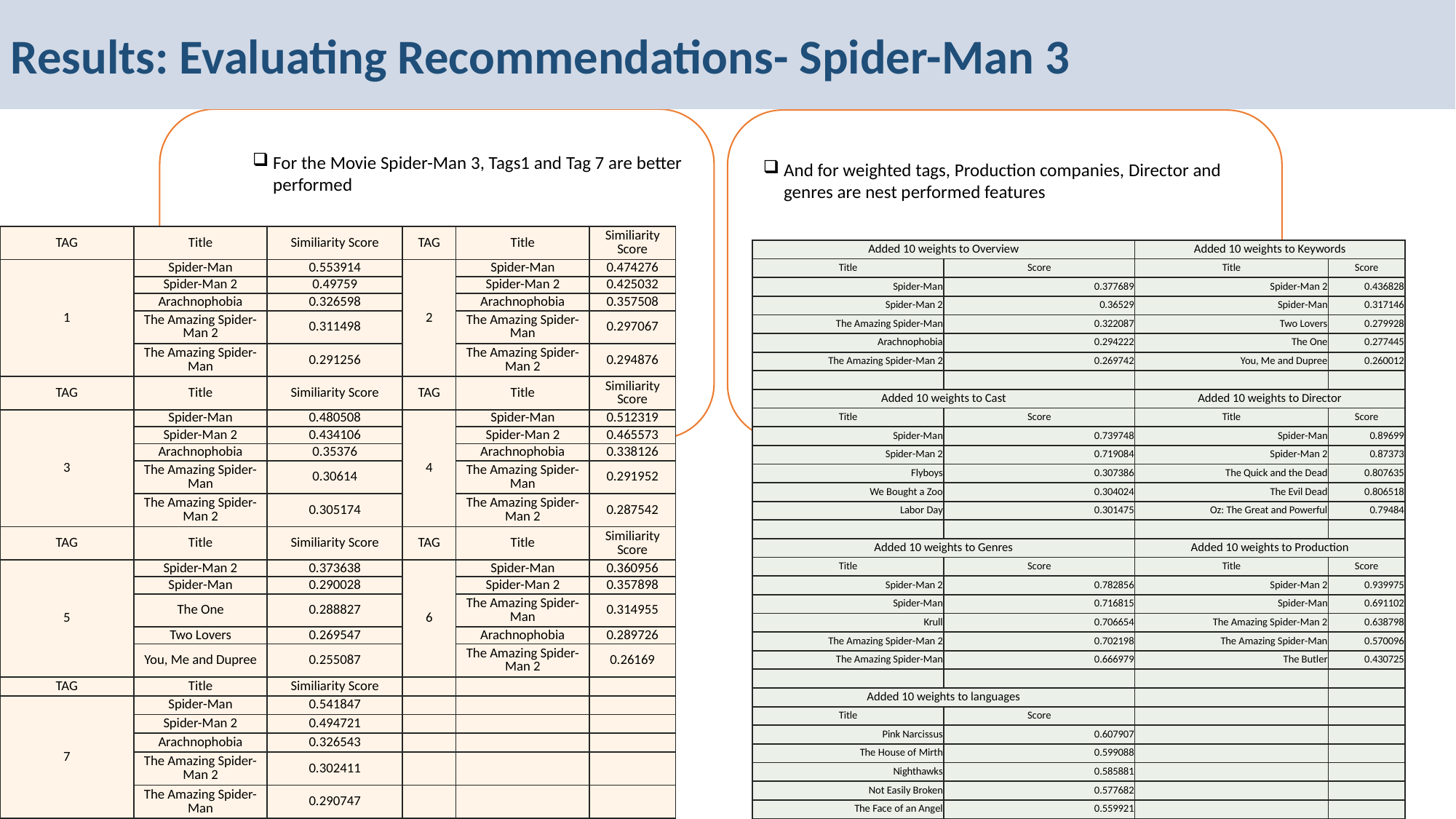

Results: Evaluating Recommendations- Spider-Man 3

For the Movie Spider-Man 3, Tags1 and Tag 7 are better performed
And for weighted tags, Production companies, Director and genres are nest performed features

| TAG | Title | Similiarity Score | TAG | Title | Similiarity Score |
| --- | --- | --- | --- | --- | --- |
| 1 | Spider-Man | 0.553914 | 2 | Spider-Man | 0.474276 |
|  | Spider-Man 2 | 0.49759 |  | Spider-Man 2 | 0.425032 |
|  | Arachnophobia | 0.326598 |  | Arachnophobia | 0.357508 |
|  | The Amazing Spider-Man 2 | 0.311498 |  | The Amazing Spider-Man | 0.297067 |
|  | The Amazing Spider-Man | 0.291256 |  | The Amazing Spider-Man 2 | 0.294876 |
| TAG | Title | Similiarity Score | TAG | Title | Similiarity Score |
| 3 | Spider-Man | 0.480508 | 4 | Spider-Man | 0.512319 |
|  | Spider-Man 2 | 0.434106 |  | Spider-Man 2 | 0.465573 |
|  | Arachnophobia | 0.35376 |  | Arachnophobia | 0.338126 |
|  | The Amazing Spider-Man | 0.30614 |  | The Amazing Spider-Man | 0.291952 |
|  | The Amazing Spider-Man 2 | 0.305174 |  | The Amazing Spider-Man 2 | 0.287542 |
| TAG | Title | Similiarity Score | TAG | Title | Similiarity Score |
| 5 | Spider-Man 2 | 0.373638 | 6 | Spider-Man | 0.360956 |
|  | Spider-Man | 0.290028 |  | Spider-Man 2 | 0.357898 |
|  | The One | 0.288827 |  | The Amazing Spider-Man | 0.314955 |
|  | Two Lovers | 0.269547 |  | Arachnophobia | 0.289726 |
|  | You, Me and Dupree | 0.255087 |  | The Amazing Spider-Man 2 | 0.26169 |
| TAG | Title | Similiarity Score |  |  |  |
| 7 | Spider-Man | 0.541847 |  |  |  |
|  | Spider-Man 2 | 0.494721 |  |  |  |
|  | Arachnophobia | 0.326543 |  |  |  |
|  | The Amazing Spider-Man 2 | 0.302411 |  |  |  |
|  | The Amazing Spider-Man | 0.290747 |  |  |  |
| Added 10 weights to Overview |  | Added 10 weights to Keywords |  |
| --- | --- | --- | --- |
| Title | Score | Title | Score |
| Spider-Man | 0.377689 | Spider-Man 2 | 0.436828 |
| Spider-Man 2 | 0.36529 | Spider-Man | 0.317146 |
| The Amazing Spider-Man | 0.322087 | Two Lovers | 0.279928 |
| Arachnophobia | 0.294222 | The One | 0.277445 |
| The Amazing Spider-Man 2 | 0.269742 | You, Me and Dupree | 0.260012 |
|  |  |  |  |
| Added 10 weights to Cast |  | Added 10 weights to Director |  |
| Title | Score | Title | Score |
| Spider-Man | 0.739748 | Spider-Man | 0.89699 |
| Spider-Man 2 | 0.719084 | Spider-Man 2 | 0.87373 |
| Flyboys | 0.307386 | The Quick and the Dead | 0.807635 |
| We Bought a Zoo | 0.304024 | The Evil Dead | 0.806518 |
| Labor Day | 0.301475 | Oz: The Great and Powerful | 0.79484 |
|  |  |  |  |
| Added 10 weights to Genres |  | Added 10 weights to Production |  |
| Title | Score | Title | Score |
| Spider-Man 2 | 0.782856 | Spider-Man 2 | 0.939975 |
| Spider-Man | 0.716815 | Spider-Man | 0.691102 |
| Krull | 0.706654 | The Amazing Spider-Man 2 | 0.638798 |
| The Amazing Spider-Man 2 | 0.702198 | The Amazing Spider-Man | 0.570096 |
| The Amazing Spider-Man | 0.666979 | The Butler | 0.430725 |
|  |  |  |  |
| Added 10 weights to languages |  |  |  |
| Title | Score |  |  |
| Pink Narcissus | 0.607907 |  |  |
| The House of Mirth | 0.599088 |  |  |
| Nighthawks | 0.585881 |  |  |
| Not Easily Broken | 0.577682 |  |  |
| The Face of an Angel | 0.559921 |  |  |